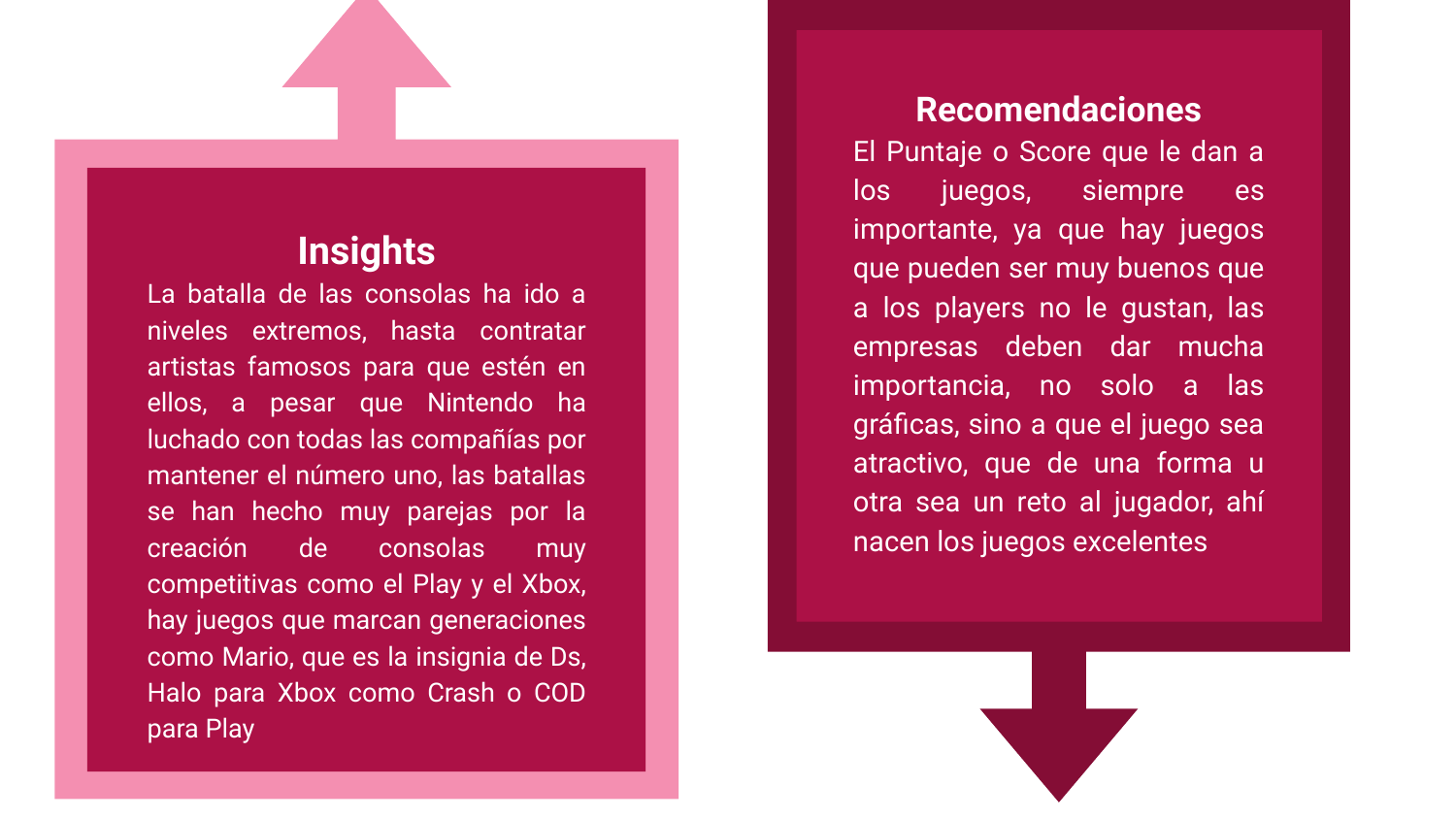

Insights
La batalla de las consolas ha ido a niveles extremos, hasta contratar artistas famosos para que estén en ellos, a pesar que Nintendo ha luchado con todas las compañías por mantener el número uno, las batallas se han hecho muy parejas por la creación de consolas muy competitivas como el Play y el Xbox, hay juegos que marcan generaciones como Mario, que es la insignia de Ds, Halo para Xbox como Crash o COD para Play

Recomendaciones
El Puntaje o Score que le dan a los juegos, siempre es importante, ya que hay juegos que pueden ser muy buenos que a los players no le gustan, las empresas deben dar mucha importancia, no solo a las gráficas, sino a que el juego sea atractivo, que de una forma u otra sea un reto al jugador, ahí nacen los juegos excelentes